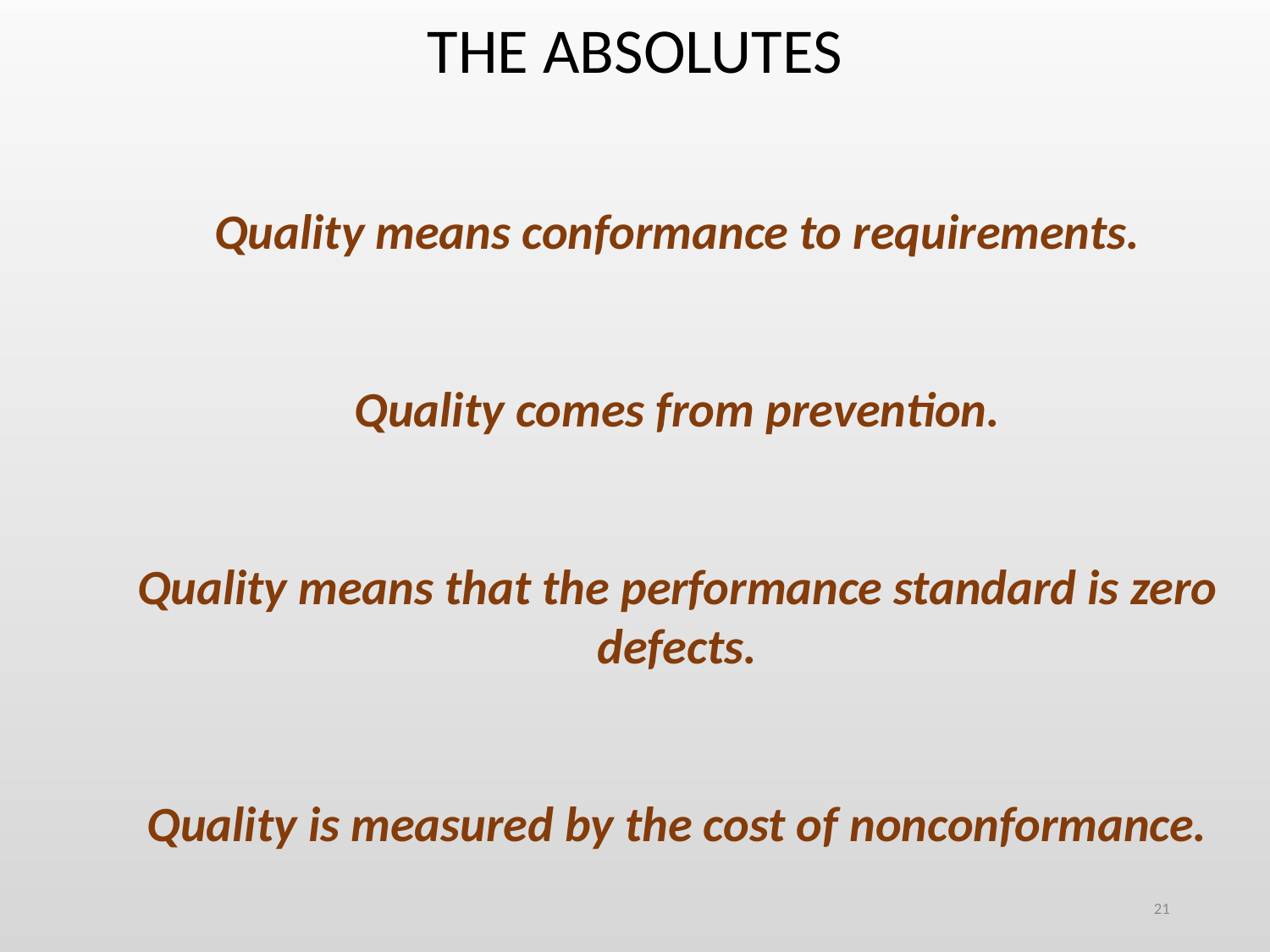

# THE ABSOLUTES

Quality means conformance to requirements.

Quality comes from prevention.

Quality means that the performance standard is zero defects.

Quality is measured by the cost of nonconformance.

21